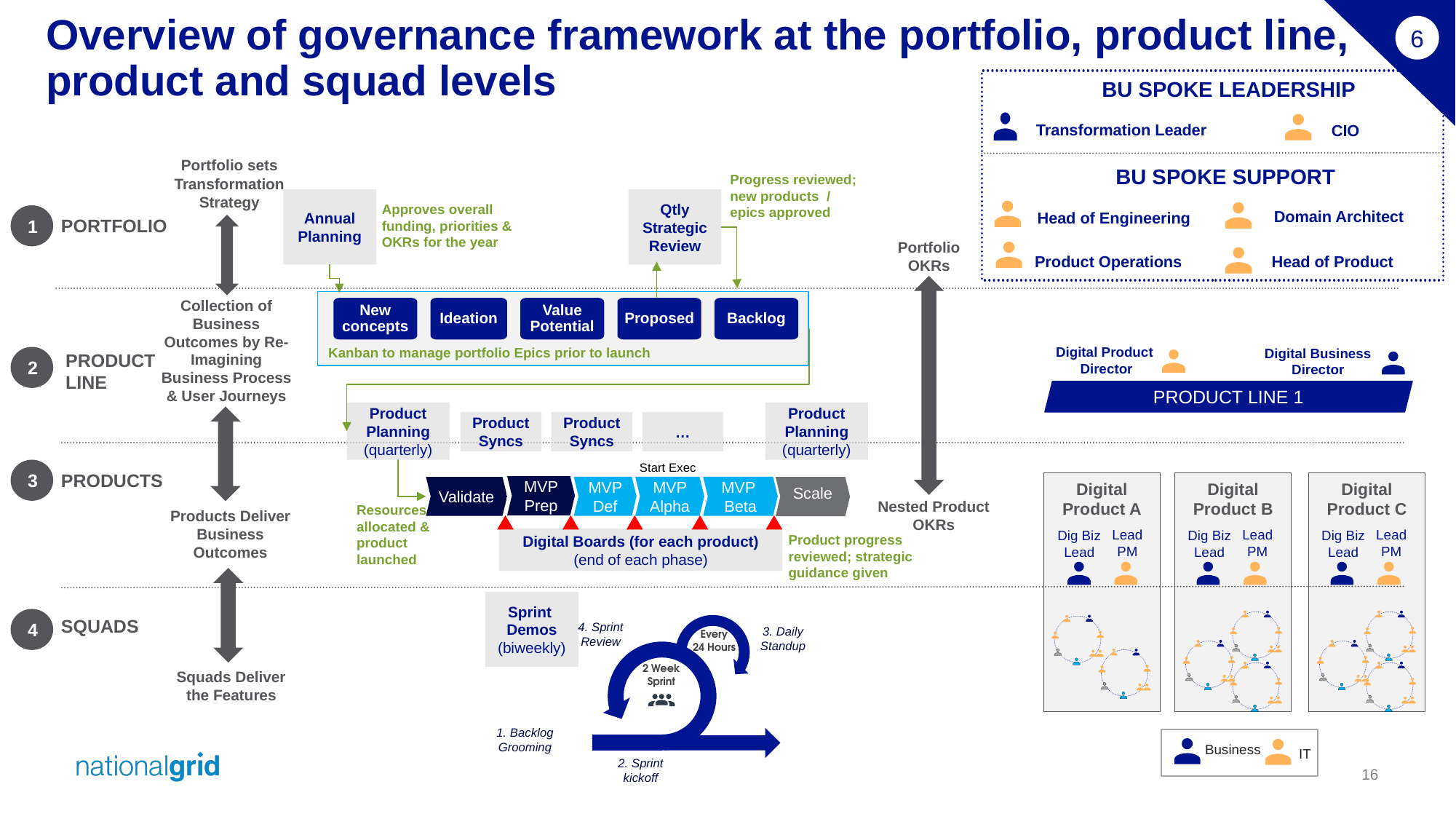

Overview of governance framework at the portfolio, product line, product and squad levels
6
BU SPOKE LEADERSHIP

CIO
Transformation Leader

BU SPOKE SUPPORT
Portfolio sets Transformation Strategy
Progress reviewed; new products  / epics approved
Qtly Strategic Review
Annual Planning

Approves overall funding, priorities & OKRs for the year

Domain Architect
Head of Engineering
1
PORTFOLIO

Portfolio OKRs

Product Operations
Head of Product

Kanban to manage portfolio Epics prior to launch
Collection of Business Outcomes by Re-Imagining Business Process & User Journeys

New concepts
Ideation
Value Potential
Proposed
Backlog
Digital Product
Director
Digital Business Director
PRODUCT
LINE
2

PRODUCT LINE 1
Product
Planning
(quarterly)
Product
Planning
(quarterly)

Product
Syncs
Product
Syncs
…
Start Exec

3
PRODUCTS
Digital Product A
Digital Product B
Digital Product C
MVP Prep
Validate
MVP Def
MVP Alpha
MVP
Beta
Scale

Nested Product OKRs
Resources allocated & product launched
Products Deliver Business Outcomes

Dig Biz Lead
Lead
PM
Dig Biz Lead
Lead
PM
Dig Biz Lead
Lead
PM
Digital Boards (for each product)
(end of each phase)
Product progress reviewed; strategic guidance given

4. Sprint Review
3. Daily Standup

Every
24 Hours

2 Week
Sprint

1. Backlog Grooming

2. Sprint kickoff
Sprint
Demos (biweekly)
4
SQUADS

Squads Deliver the Features

Business
IT